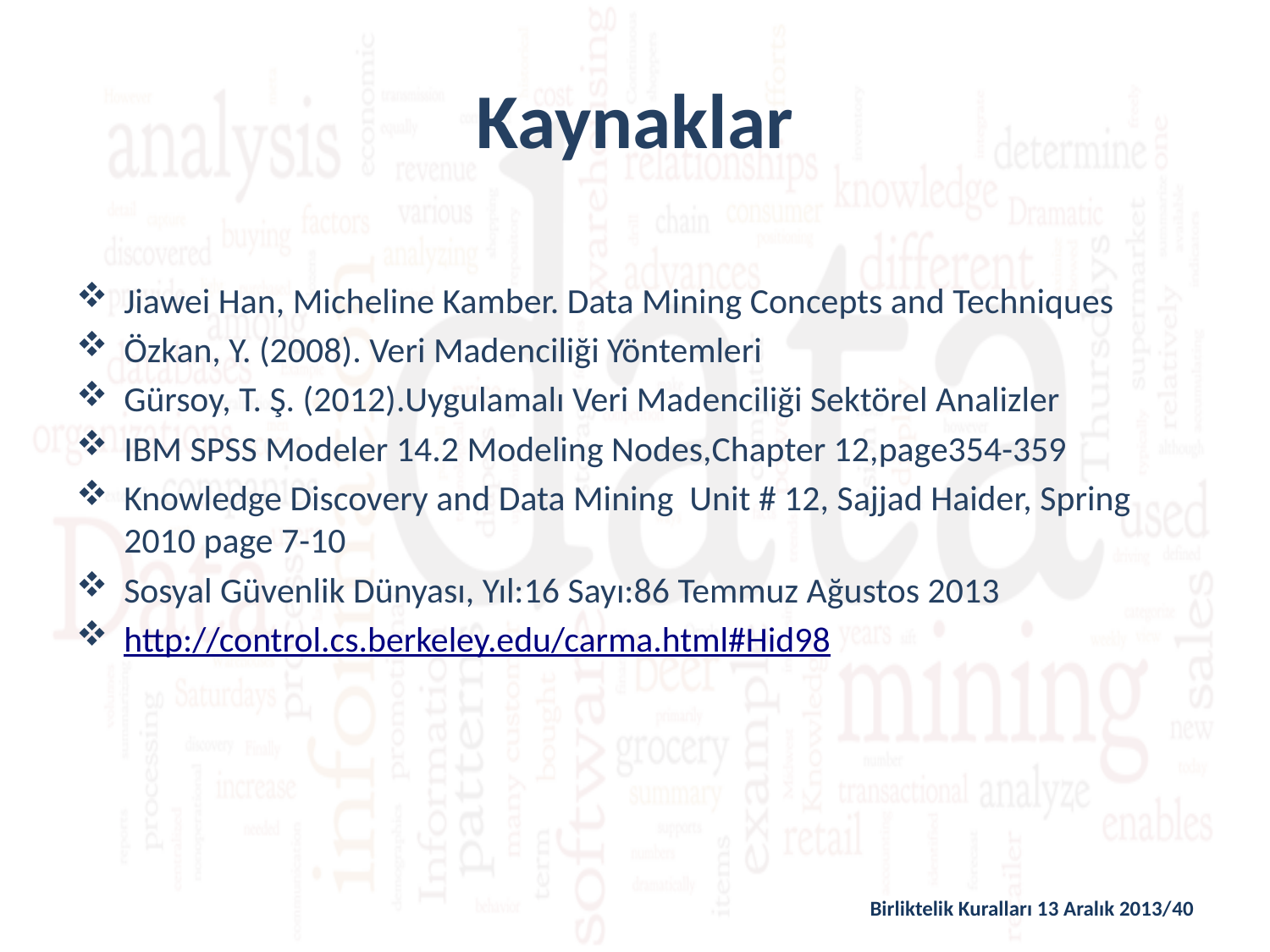

# Kaynaklar

Jiawei Han, Micheline Kamber. Data Mining Concepts and Techniques
Özkan, Y. (2008). Veri Madenciliği Yöntemleri
Gürsoy, T. Ş. (2012).Uygulamalı Veri Madenciliği Sektörel Analizler
IBM SPSS Modeler 14.2 Modeling Nodes,Chapter 12,page354-359
Knowledge Discovery and Data Mining  Unit # 12, Sajjad Haider, Spring 2010 page 7-10
Sosyal Güvenlik Dünyası, Yıl:16 Sayı:86 Temmuz Ağustos 2013
http://control.cs.berkeley.edu/carma.html#Hid98

Birliktelik Kuralları 13 Aralık 2013/40